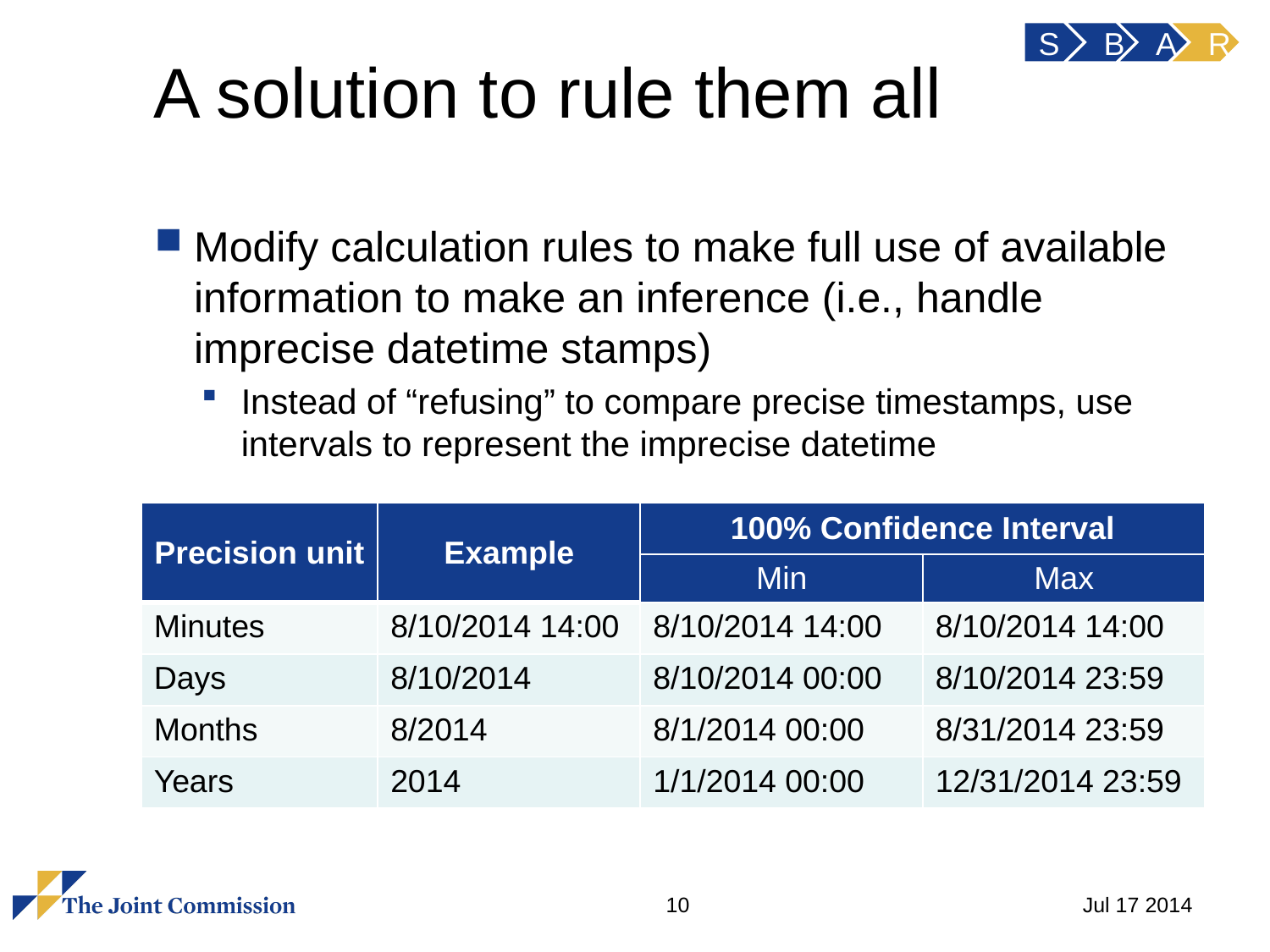

S
B
A
R
# A solution to rule them all
Modify calculation rules to make full use of available information to make an inference (i.e., handle imprecise datetime stamps)
Instead of “refusing” to compare precise timestamps, use intervals to represent the imprecise datetime
| Precision unit | Example | 100% Confidence Interval |  |
| --- | --- | --- | --- |
|  |  | Min | Max |
| Minutes | 8/10/2014 14:00 | 8/10/2014 14:00 | 8/10/2014 14:00 |
| Days | 8/10/2014 | 8/10/2014 00:00 | 8/10/2014 23:59 |
| Months | 8/2014 | 8/1/2014 00:00 | 8/31/2014 23:59 |
| Years | 2014 | 1/1/2014 00:00 | 12/31/2014 23:59 |